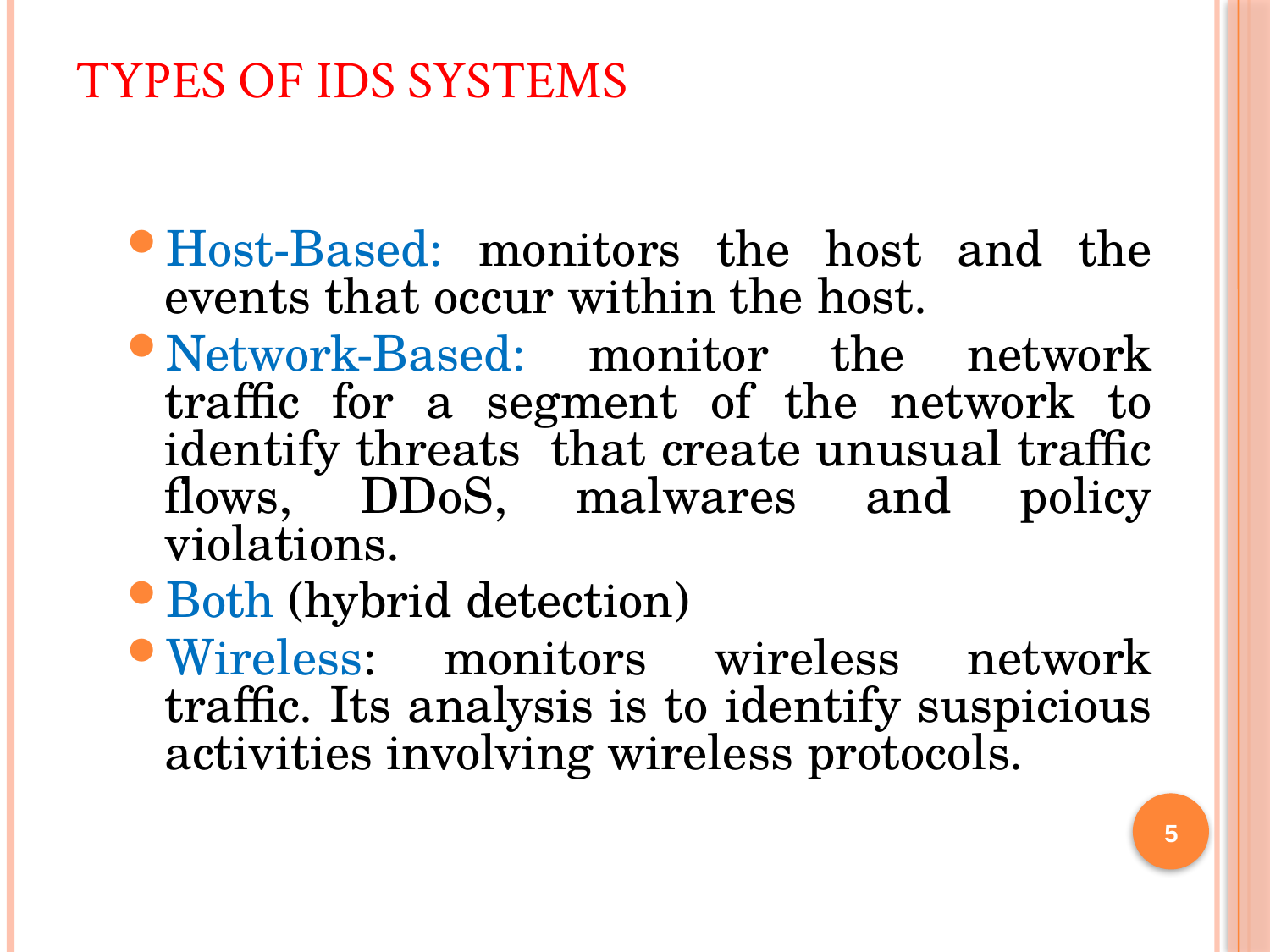

# Types of IDS Systems
Host-Based: monitors the host and the events that occur within the host.
Network-Based: monitor the network traffic for a segment of the network to identify threats  that create unusual traffic flows, DDoS, malwares and policy violations.
Both (hybrid detection)
Wireless: monitors wireless network traffic. Its analysis is to identify suspicious activities involving wireless protocols.

5